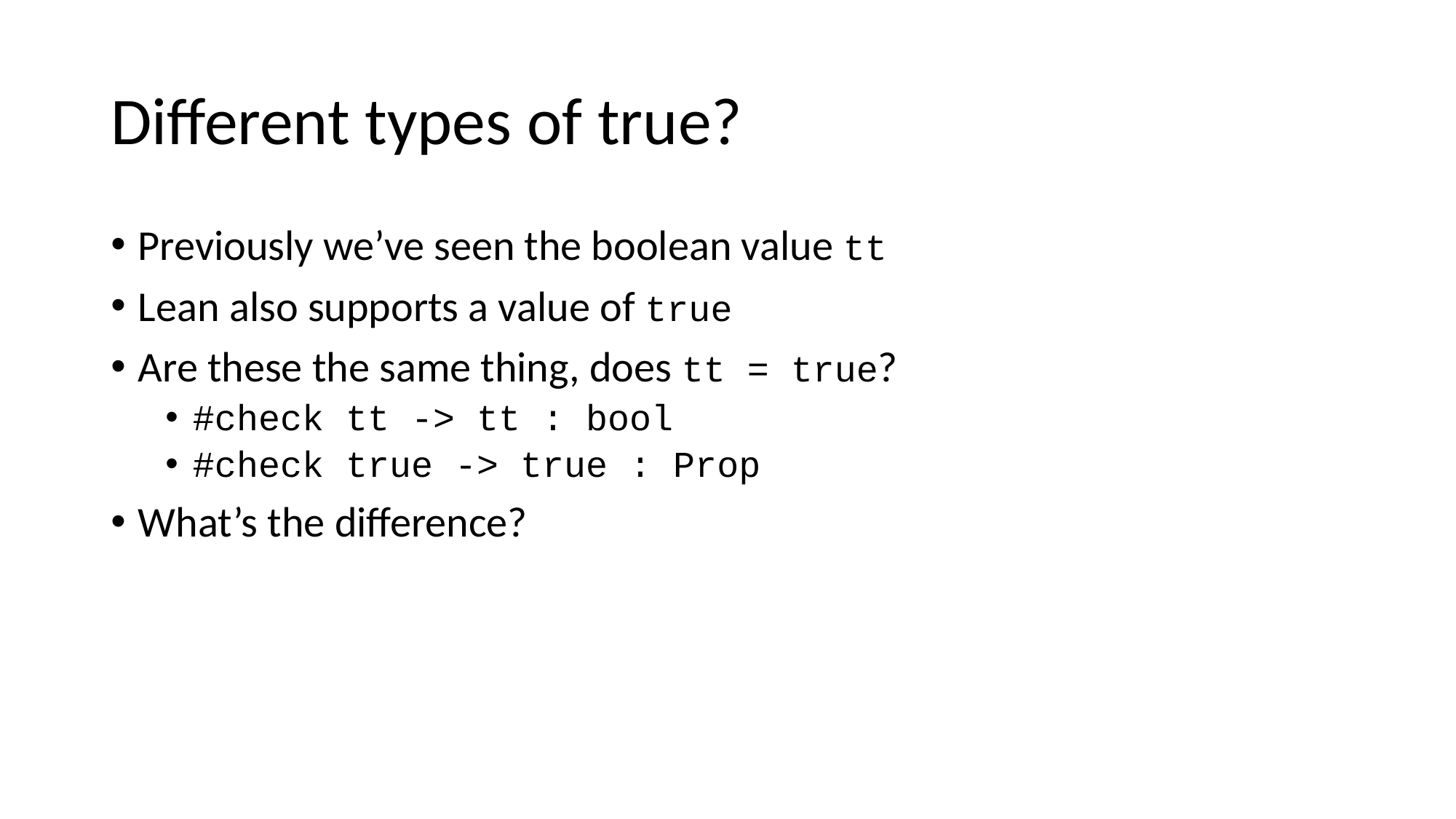

# Different types of true?
Previously we’ve seen the boolean value tt
Lean also supports a value of true
Are these the same thing, does tt = true?
#check tt -> tt : bool
#check true -> true : Prop
What’s the difference?